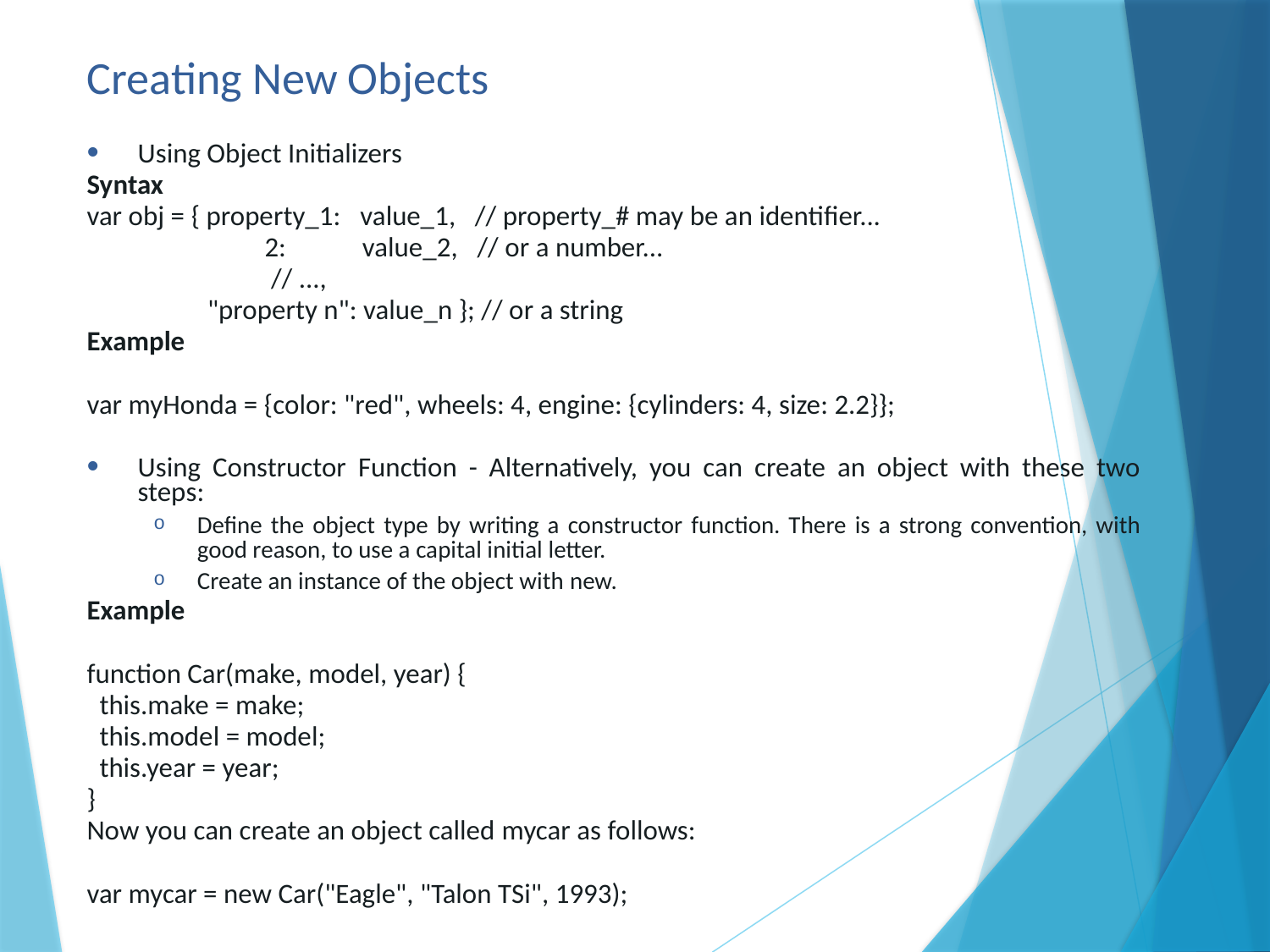

# Creating New Objects
Using Object Initializers
Syntax
var obj = { property_1:   value_1,   // property_# may be an identifier...
                            2:            value_2,   // or a number...
                             // ...,
                   "property n": value_n }; // or a string
Example

var myHonda = {color: "red", wheels: 4, engine: {cylinders: 4, size: 2.2}};

Using Constructor Function - Alternatively, you can create an object with these two steps:
Define the object type by writing a constructor function. There is a strong convention, with good reason, to use a capital initial letter.
Create an instance of the object with new.
Example

function Car(make, model, year) {
  this.make = make;
  this.model = model;
  this.year = year;
}
Now you can create an object called mycar as follows:

var mycar = new Car("Eagle", "Talon TSi", 1993);